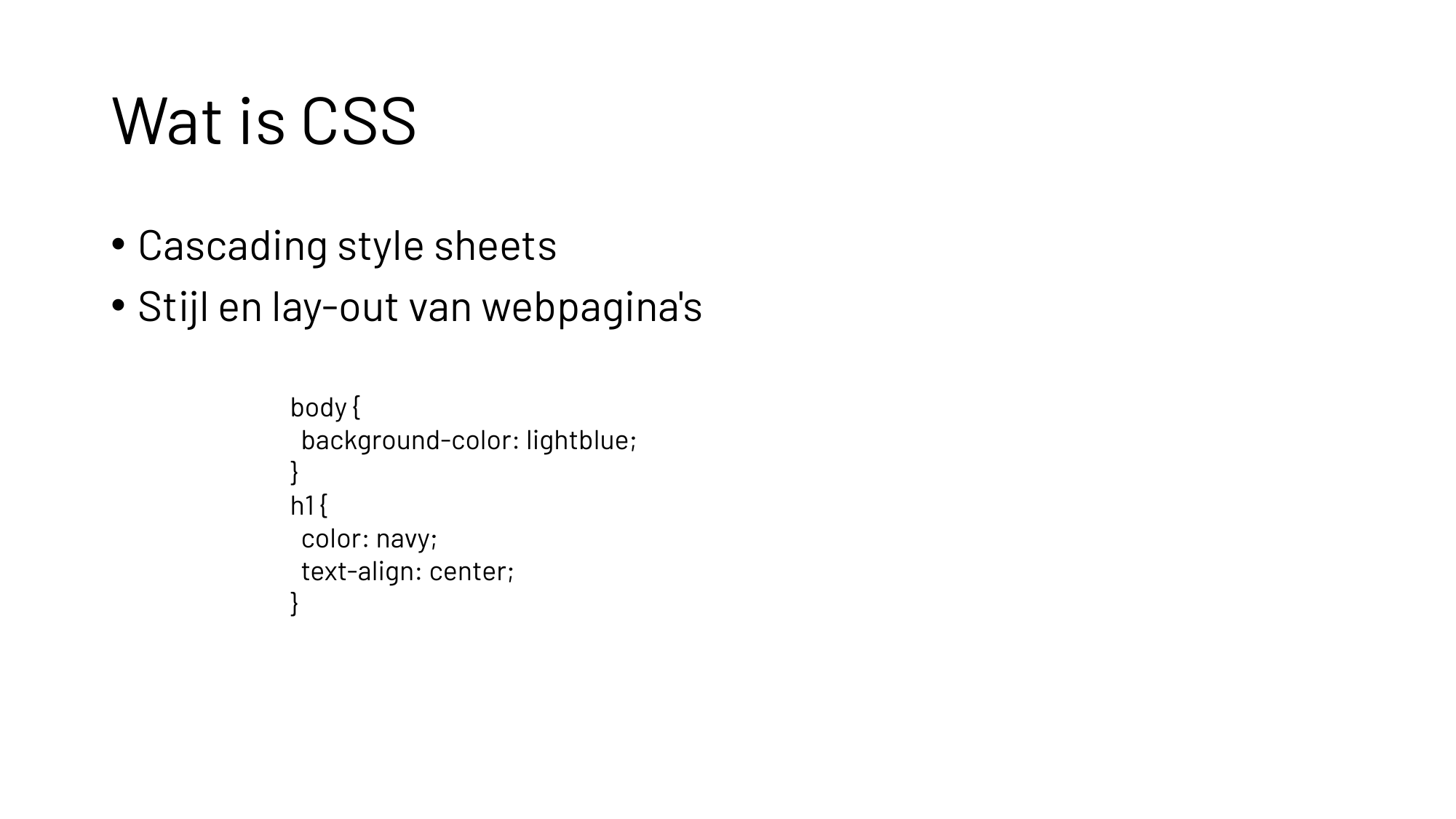

# Wat is CSS
Cascading style sheets
Stijl en lay-out van webpagina's
body {
  background-color: lightblue;
}
h1 {
  color: navy;
  text-align: center;
}